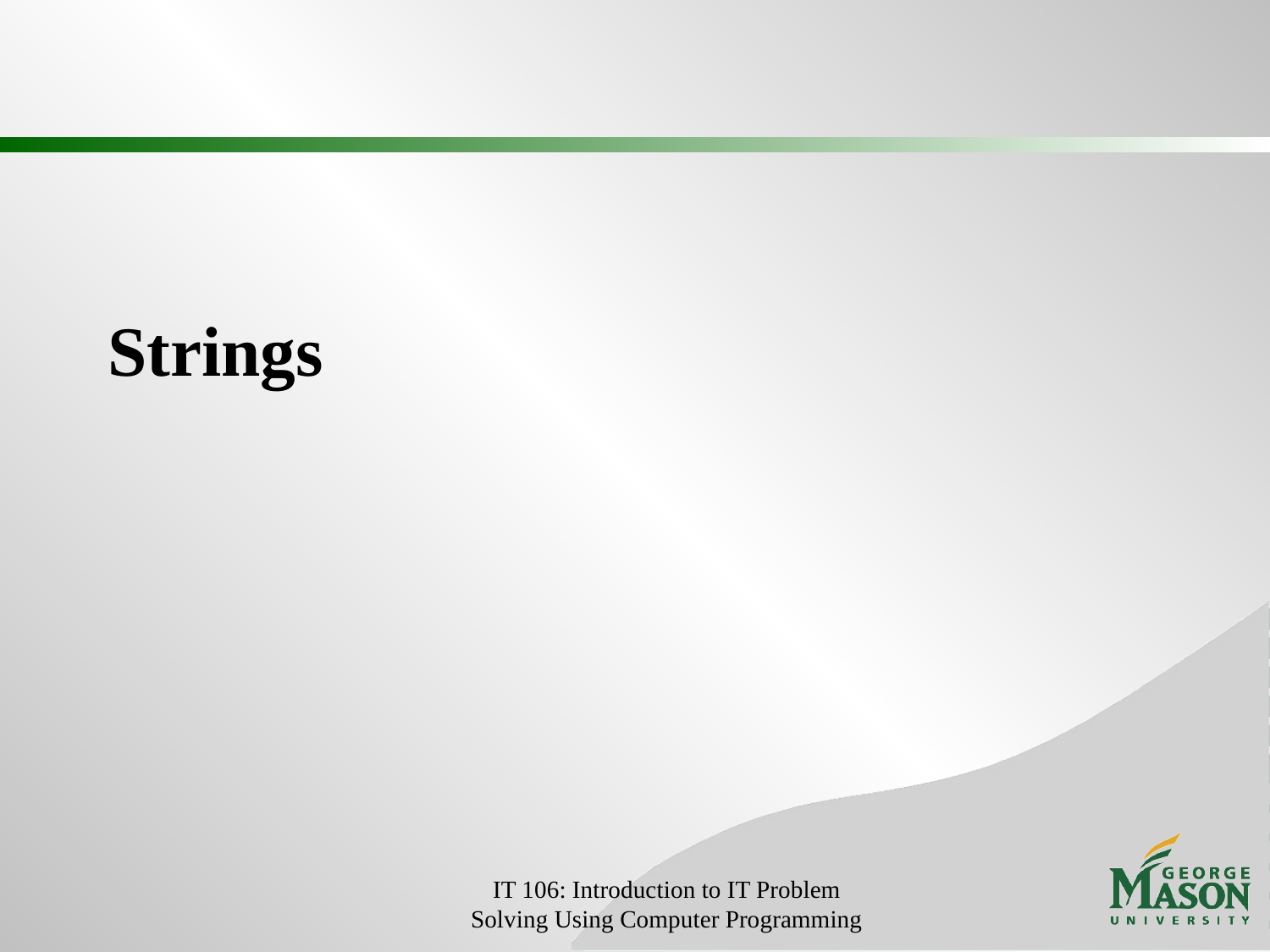

# Strings
IT 106: Introduction to IT Problem Solving Using Computer Programming